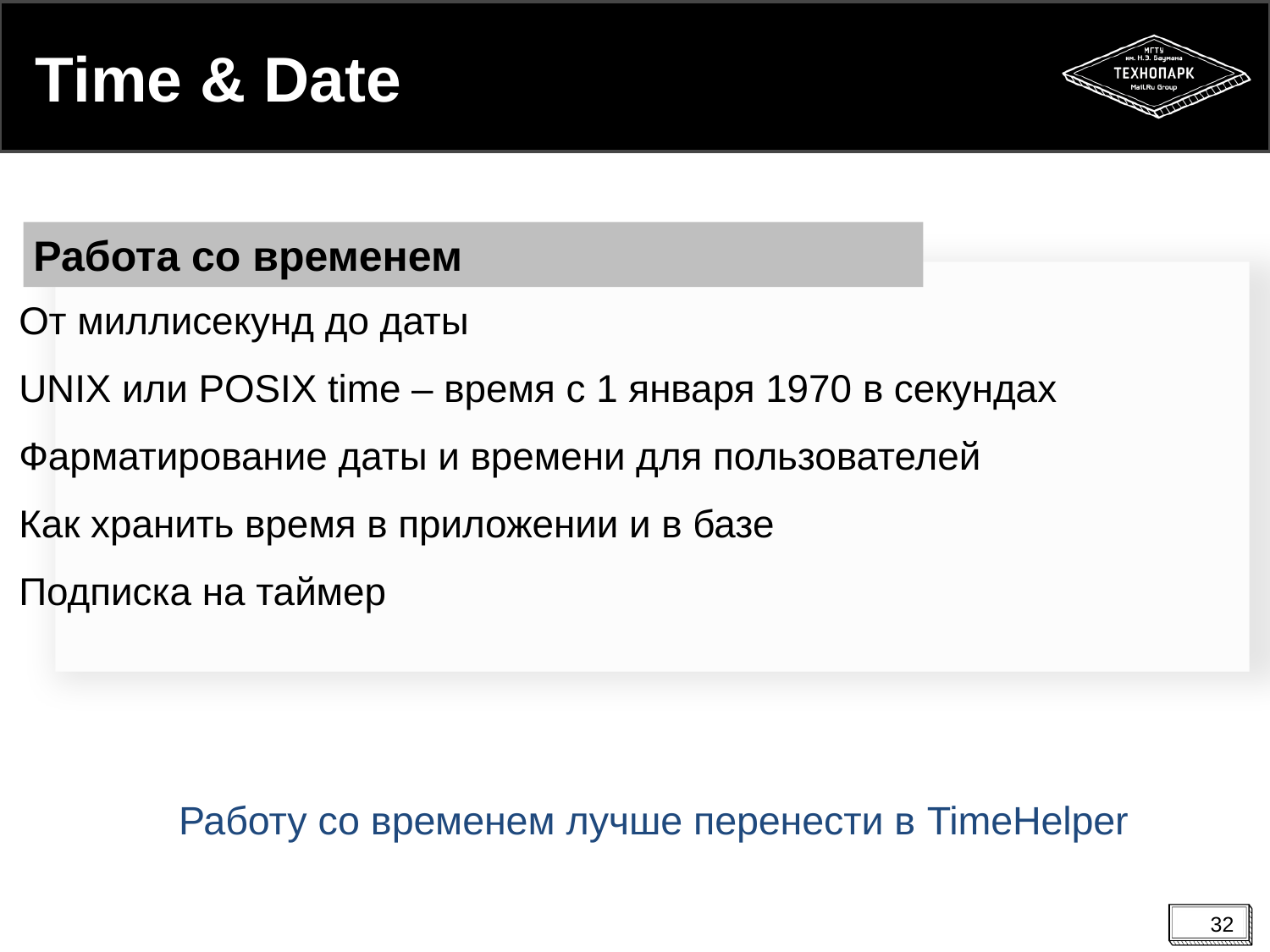

# Time & Date
Работа со временем

От миллисекунд до даты
UNIX или POSIX time – время с 1 января 1970 в секундах
Фарматирование даты и времени для пользователей
Как хранить время в приложении и в базе
Подписка на таймер
Работу со временем лучше перенести в TimeHelper
32